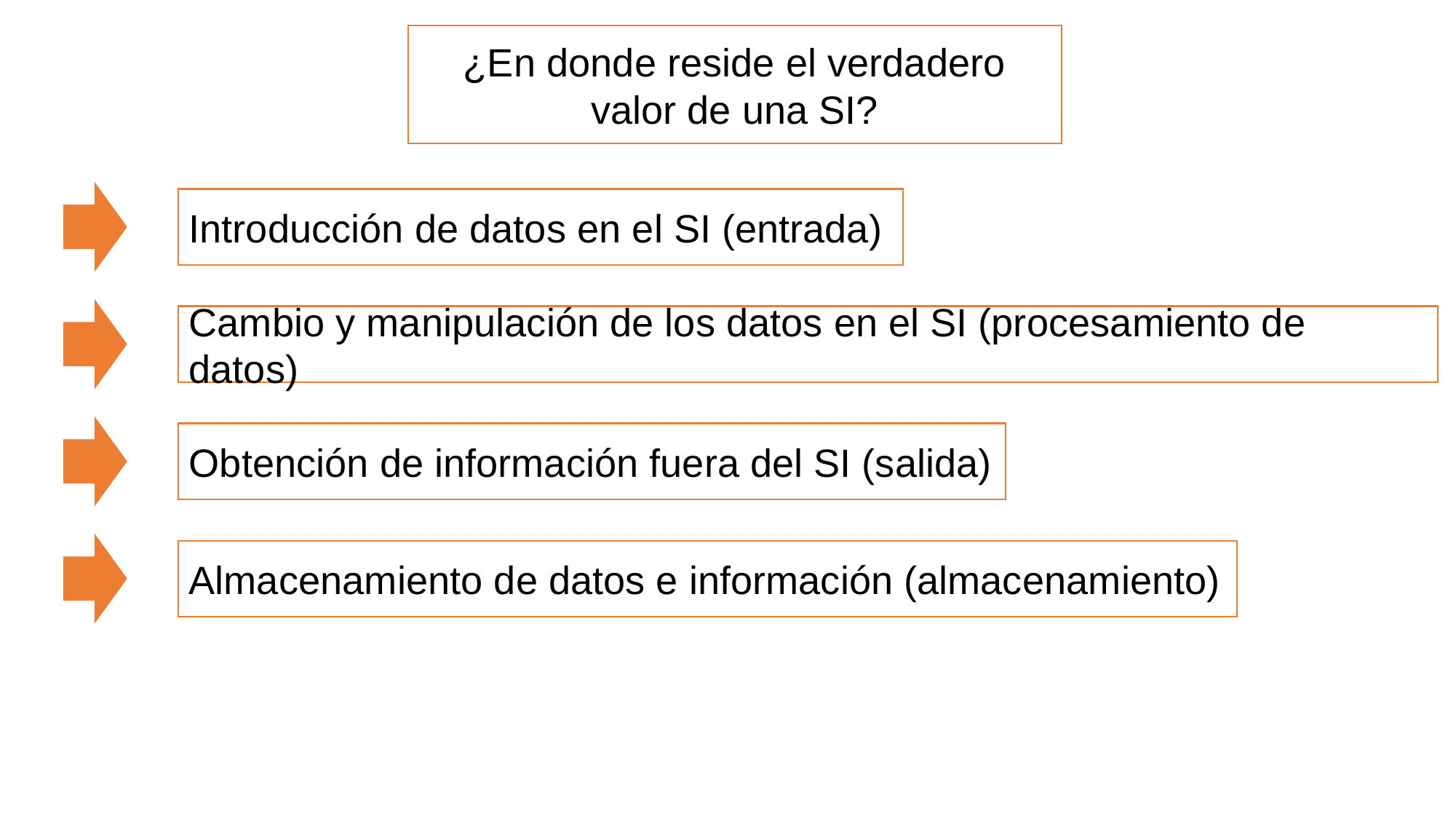

¿En donde reside el verdadero valor de una SI?

Introducción de datos en el SI (entrada)

Cambio y manipulación de los datos en el SI (procesamiento de datos)

Obtención de información fuera del SI (salida)

Almacenamiento de datos e información (almacenamiento)